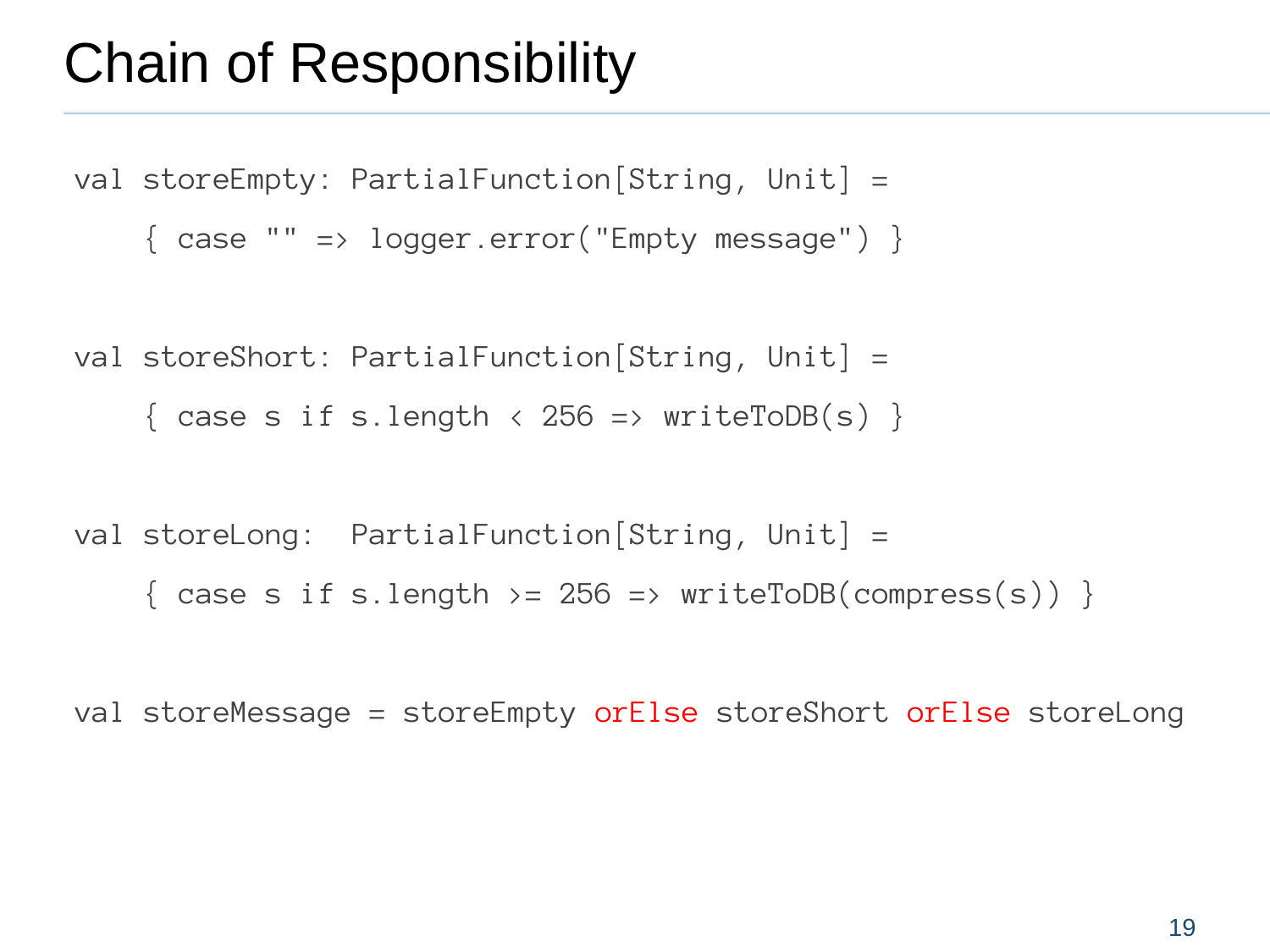

# Chain of Responsibility
val storeEmpty: PartialFunction[String, Unit] =
    { case "" => logger.error("Empty message") }

val storeShort: PartialFunction[String, Unit] =
    { case s if s.length < 256 => writeToDB(s) }

val storeLong:  PartialFunction[String, Unit] =
    { case s if s.length >= 256 => writeToDB(compress(s)) }

val storeMessage = storeEmpty orElse storeShort orElse storeLong
19